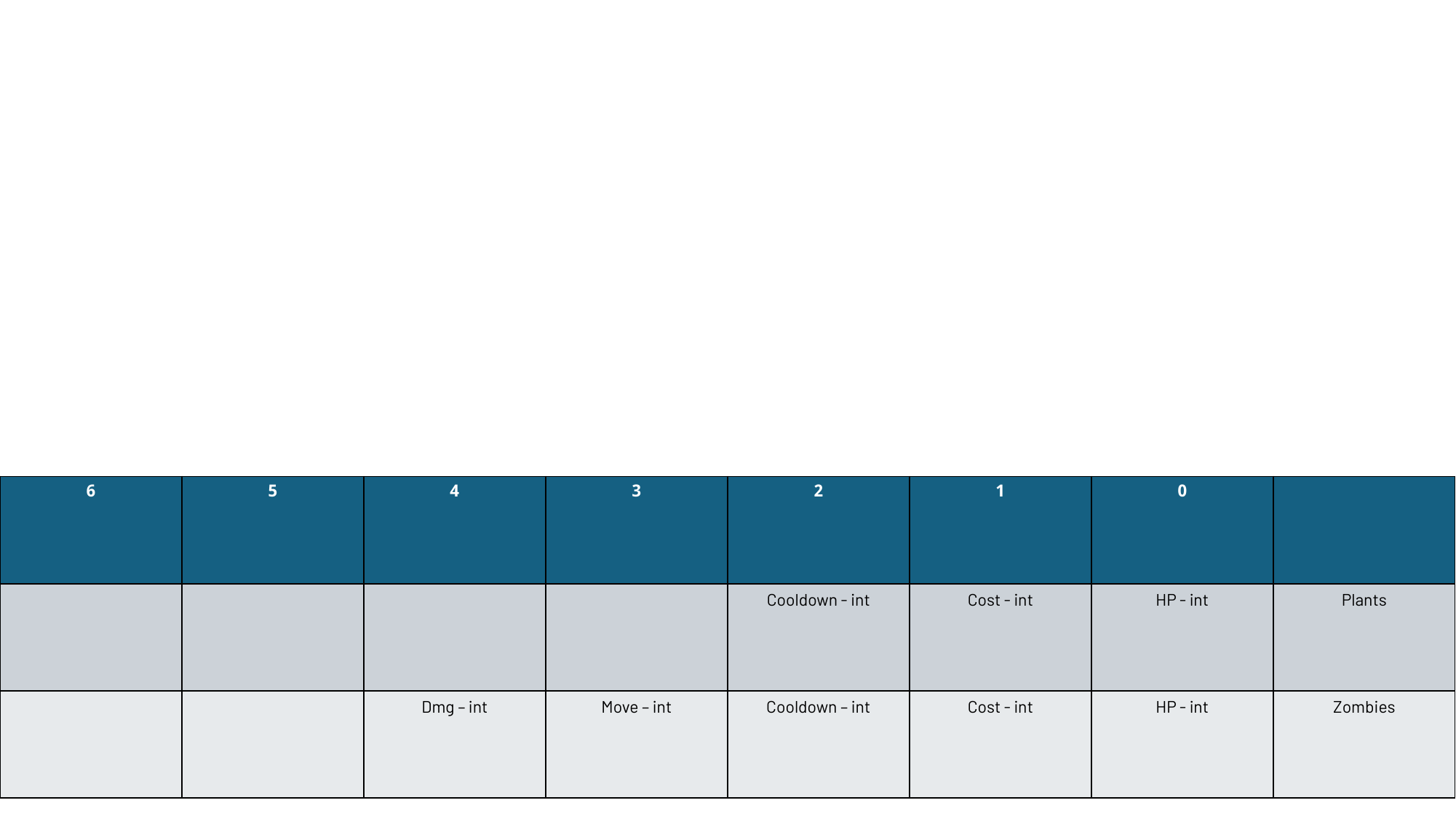

| 6 | 5 | 4 | 3 | 2 | 1 | 0 |  |
| --- | --- | --- | --- | --- | --- | --- | --- |
|  |  |  |  | Cooldown - int | Cost - int | HP - int | Plants |
|  |  | Dmg – int | Move – int | Cooldown – int | Cost - int | HP - int | Zombies |